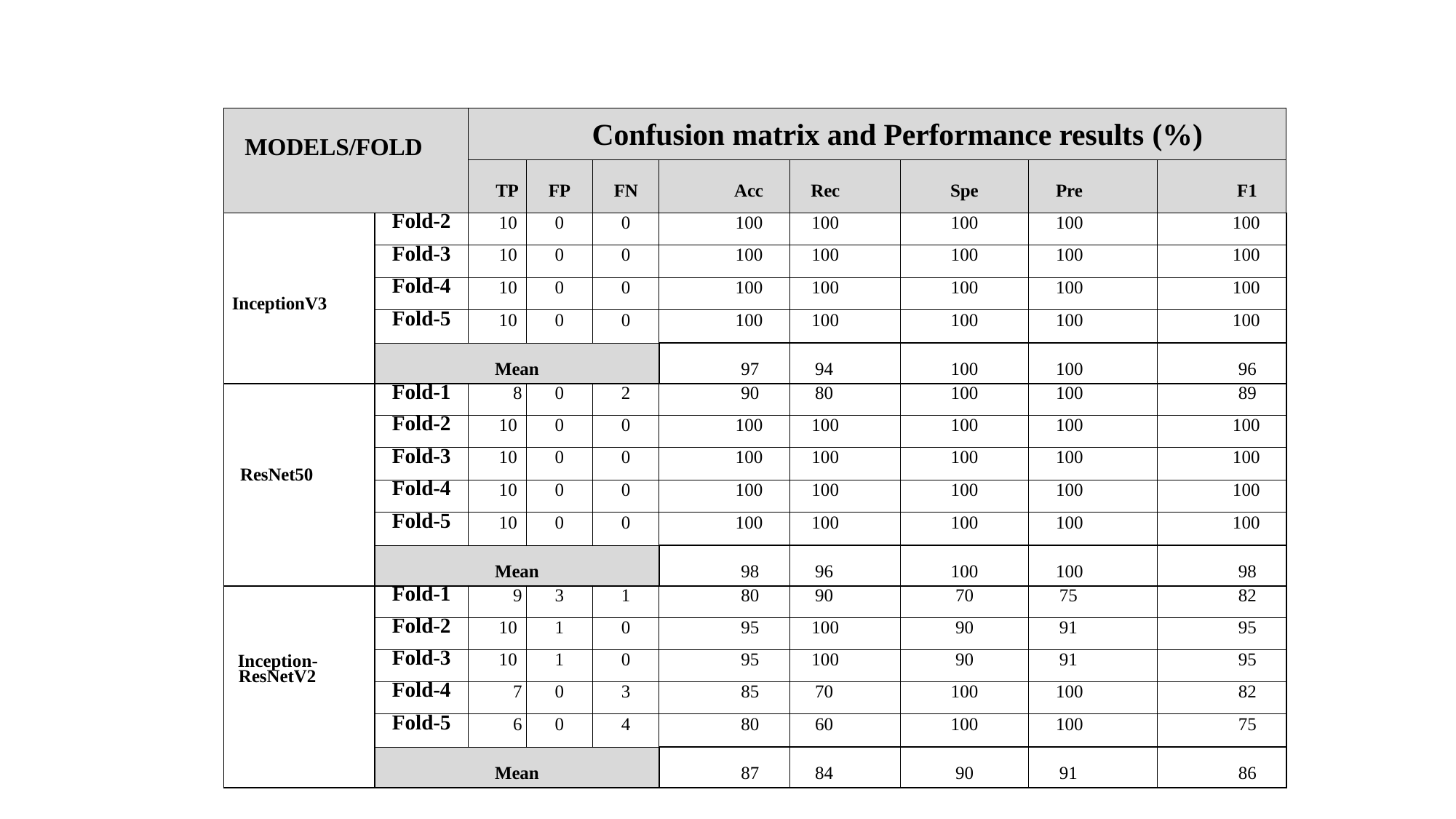

| MODELS/FOLD |  | Confusion matrix and Performance results (%) |  |  |  |  |  |  |  |
| --- | --- | --- | --- | --- | --- | --- | --- | --- | --- |
|  |  | TP | FP | FN | Acc | Rec | Spe | Pre | F1 |
| InceptionV3 | Fold-2 | 10 | 0 | 0 | 100 | 100 | 100 | 100 | 100 |
|  | Fold-3 | 10 | 0 | 0 | 100 | 100 | 100 | 100 | 100 |
|  | Fold-4 | 10 | 0 | 0 | 100 | 100 | 100 | 100 | 100 |
|  | Fold-5 | 10 | 0 | 0 | 100 | 100 | 100 | 100 | 100 |
|  | Mean |  |  |  | 97 | 94 | 100 | 100 | 96 |
| ResNet50 | Fold-1 | 8 | 0 | 2 | 90 | 80 | 100 | 100 | 89 |
|  | Fold-2 | 10 | 0 | 0 | 100 | 100 | 100 | 100 | 100 |
|  | Fold-3 | 10 | 0 | 0 | 100 | 100 | 100 | 100 | 100 |
|  | Fold-4 | 10 | 0 | 0 | 100 | 100 | 100 | 100 | 100 |
|  | Fold-5 | 10 | 0 | 0 | 100 | 100 | 100 | 100 | 100 |
|  | Mean |  |  |  | 98 | 96 | 100 | 100 | 98 |
| Inception- ResNetV2 | Fold-1 | 9 | 3 | 1 | 80 | 90 | 70 | 75 | 82 |
|  | Fold-2 | 10 | 1 | 0 | 95 | 100 | 90 | 91 | 95 |
|  | Fold-3 | 10 | 1 | 0 | 95 | 100 | 90 | 91 | 95 |
|  | Fold-4 | 7 | 0 | 3 | 85 | 70 | 100 | 100 | 82 |
|  | Fold-5 | 6 | 0 | 4 | 80 | 60 | 100 | 100 | 75 |
|  | Mean |  |  |  | 87 | 84 | 90 | 91 | 86 |